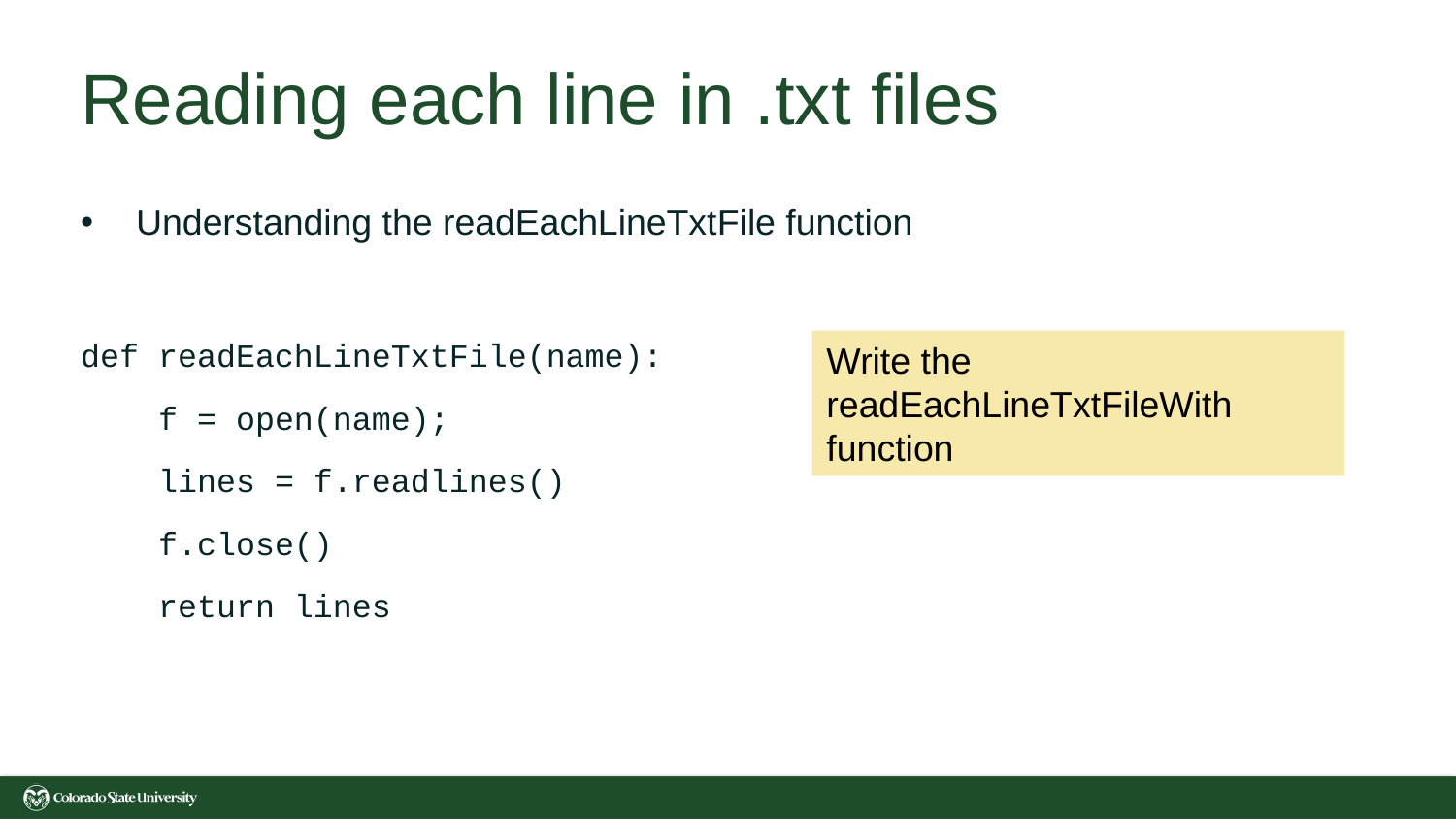

# Reading each line in .txt files
Understanding the readEachLineTxtFile function

def readEachLineTxtFile(name):
    f = open(name);
    lines = f.readlines()
    f.close()
    return lines
Write the readEachLineTxtFileWith function